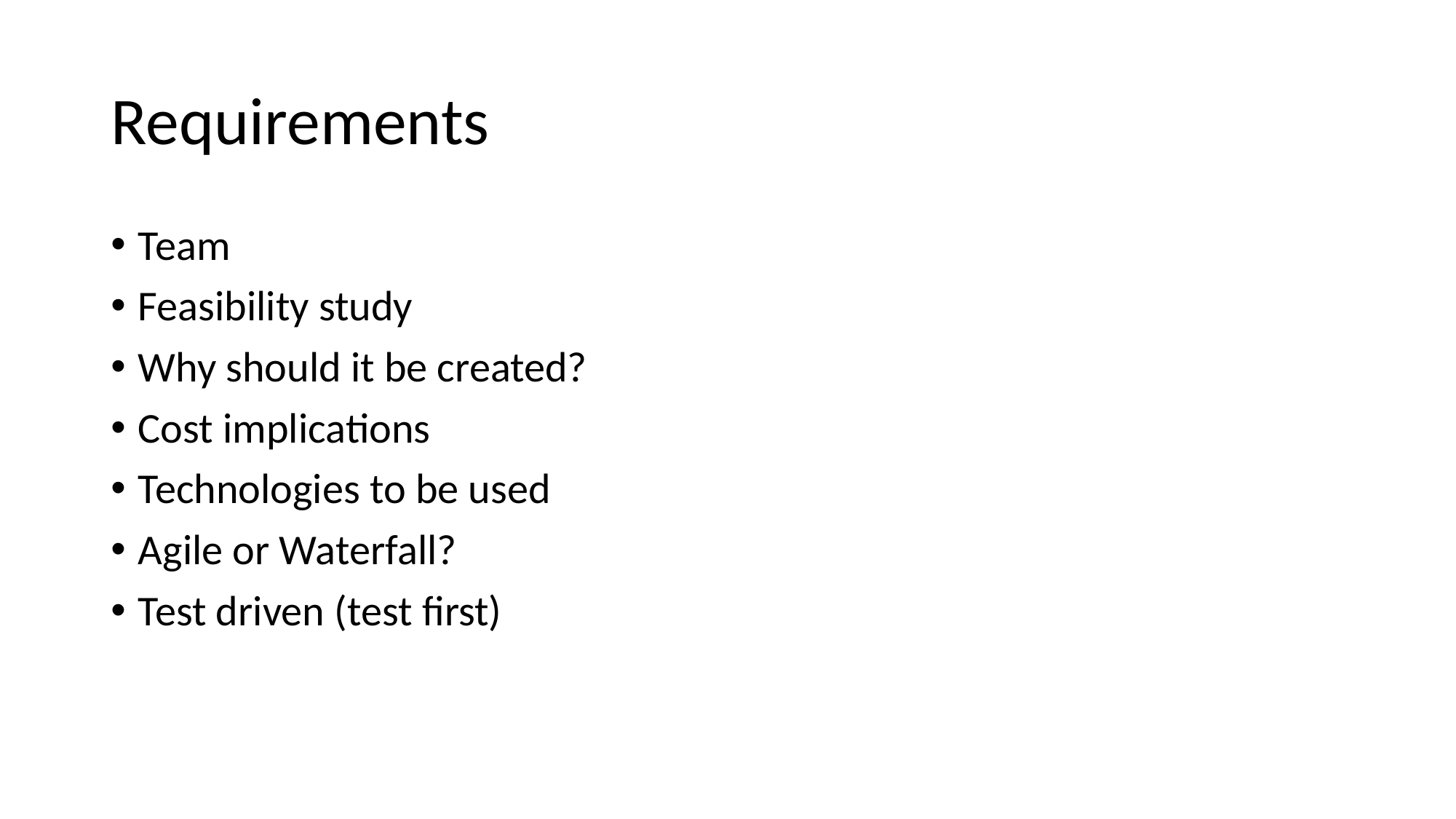

# Requirements
Team
Feasibility study
Why should it be created?
Cost implications
Technologies to be used
Agile or Waterfall?
Test driven (test first)